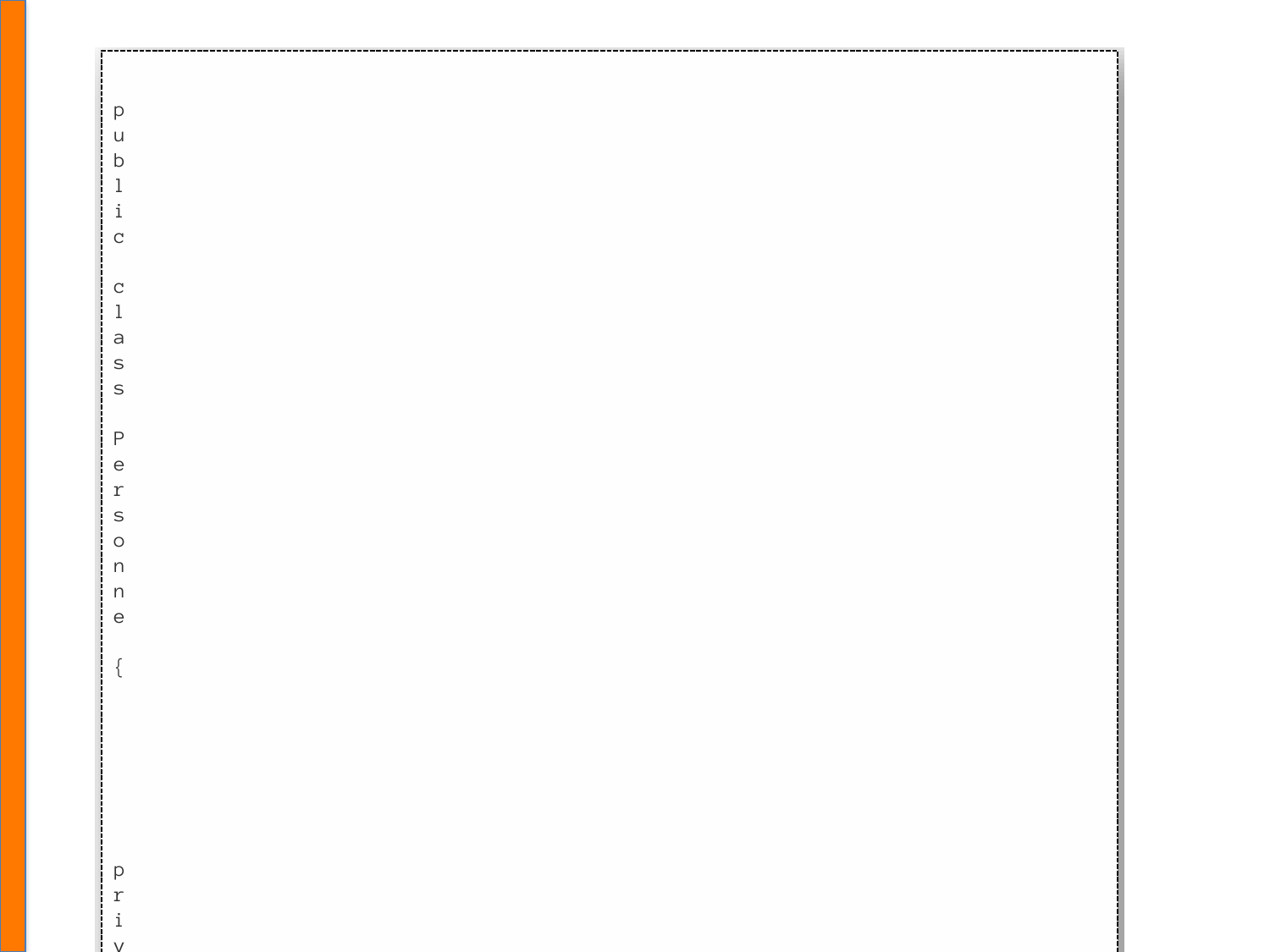

p
u
b
l
i
c

c
l
a
s
s

P
e
r
s
o
n
n
e

{

p
r
i
v
a
t
e

S
t
r
i
n
g

n
o
m
;

/
/

A
t
t
r
i
b
u
t

p
r
i
v
é

/
/

G
e
t
t
e
r

p
u
b
l
i
c

S
t
r
i
n
g

g
e
t
N
o
m
(
)

{

r
e
t
u
r
n

n
o
m
;

}

/
/

S
e
t
t
e
r

p
u
b
l
i
c

v
o
i
d

s
e
t
N
o
m
(
S
t
r
i
n
g

n
o
m
)

{

t
h
i
s
.
n
o
m

=

n
o
m
;

}

}